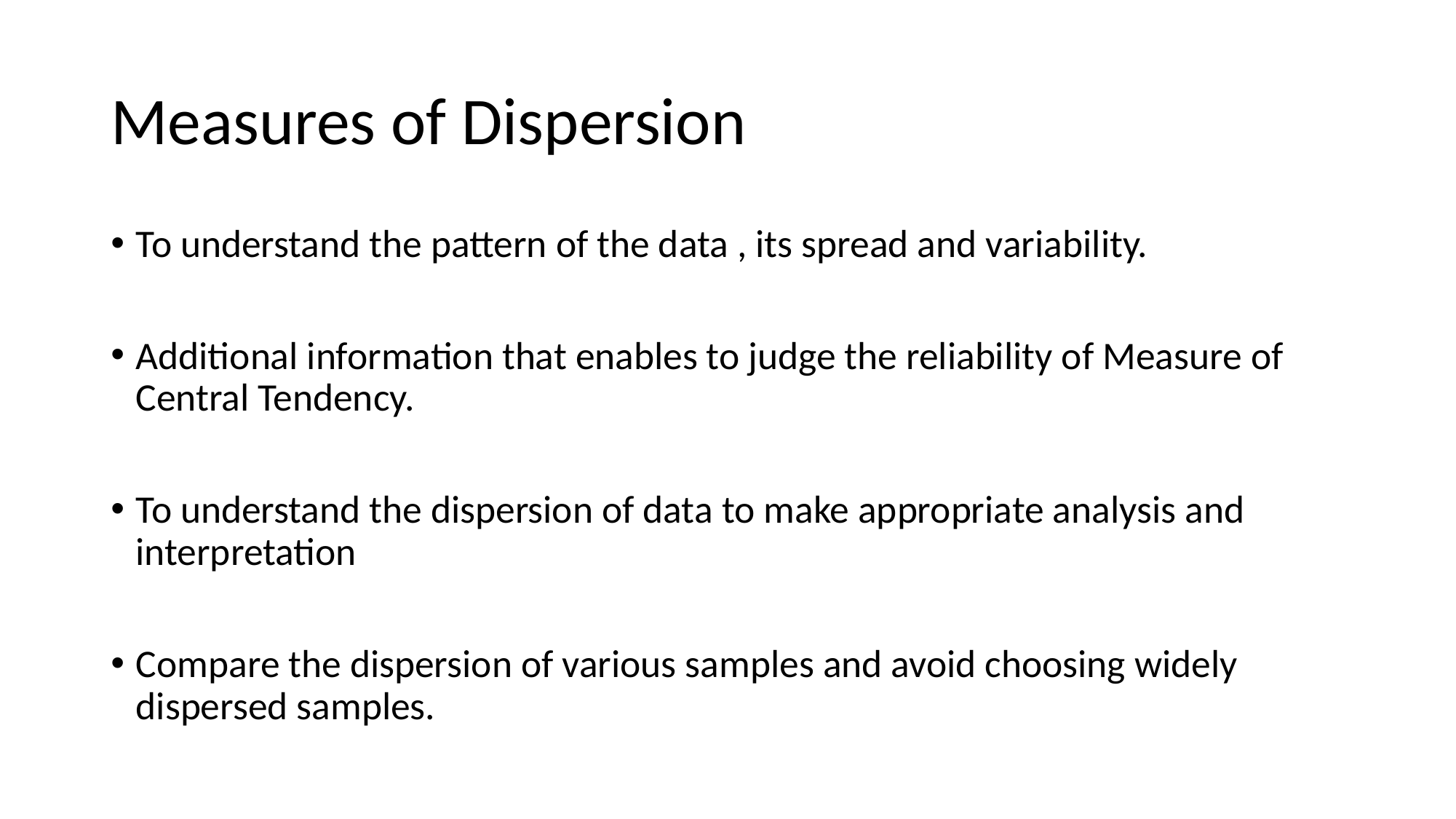

# Measures of Dispersion
To understand the pattern of the data , its spread and variability.

Additional information that enables to judge the reliability of Measure of Central Tendency.

To understand the dispersion of data to make appropriate analysis and interpretation

Compare the dispersion of various samples and avoid choosing widely dispersed samples.